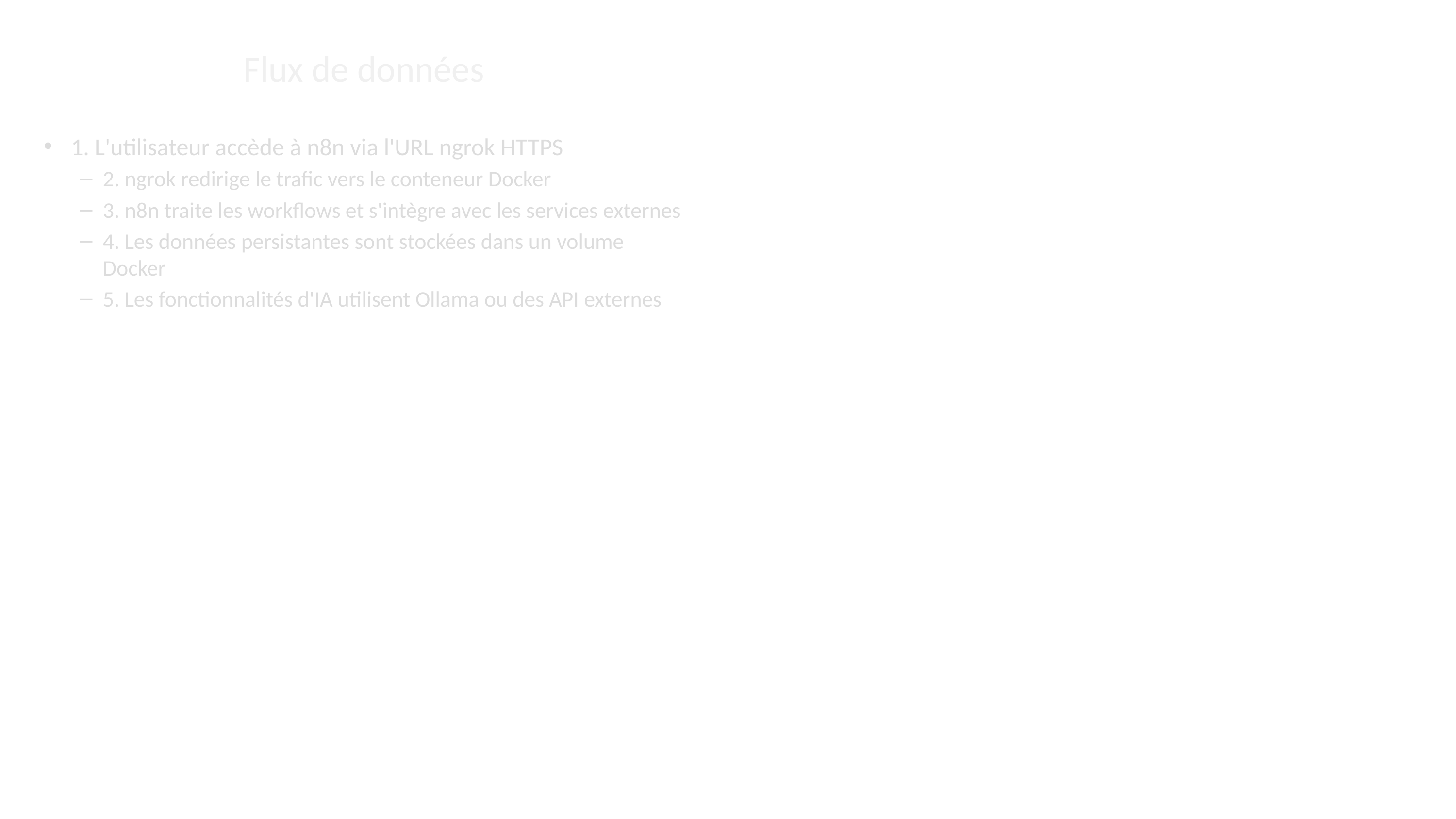

# Flux de données
1. L'utilisateur accède à n8n via l'URL ngrok HTTPS
2. ngrok redirige le trafic vers le conteneur Docker
3. n8n traite les workflows et s'intègre avec les services externes
4. Les données persistantes sont stockées dans un volume Docker
5. Les fonctionnalités d'IA utilisent Ollama ou des API externes